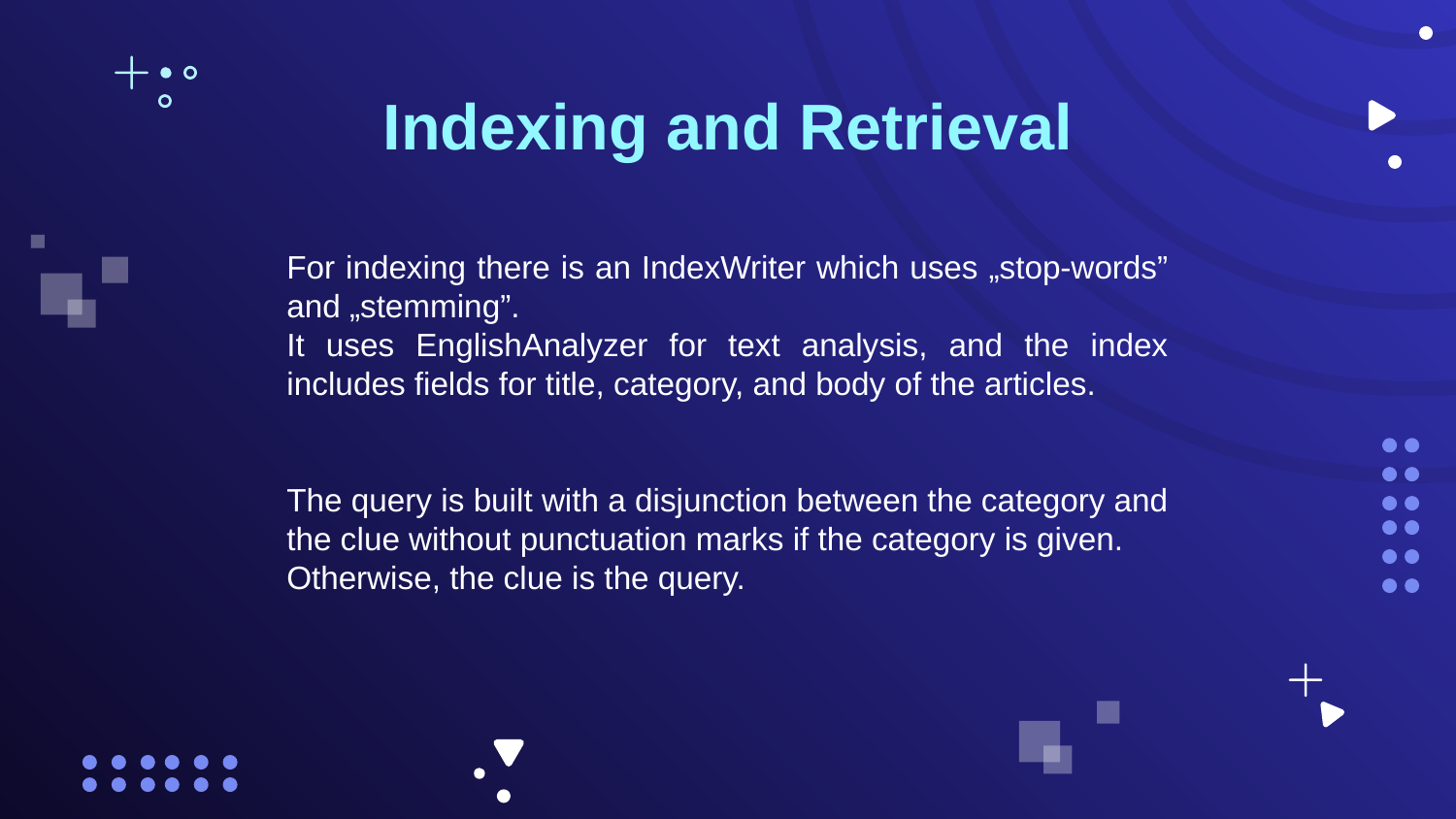

# Indexing and Retrieval
For indexing there is an IndexWriter which uses „stop-words” and „stemming”.
It uses EnglishAnalyzer for text analysis, and the index includes fields for title, category, and body of the articles.

The query is built with a disjunction between the category and the clue without punctuation marks if the category is given.
Otherwise, the clue is the query.